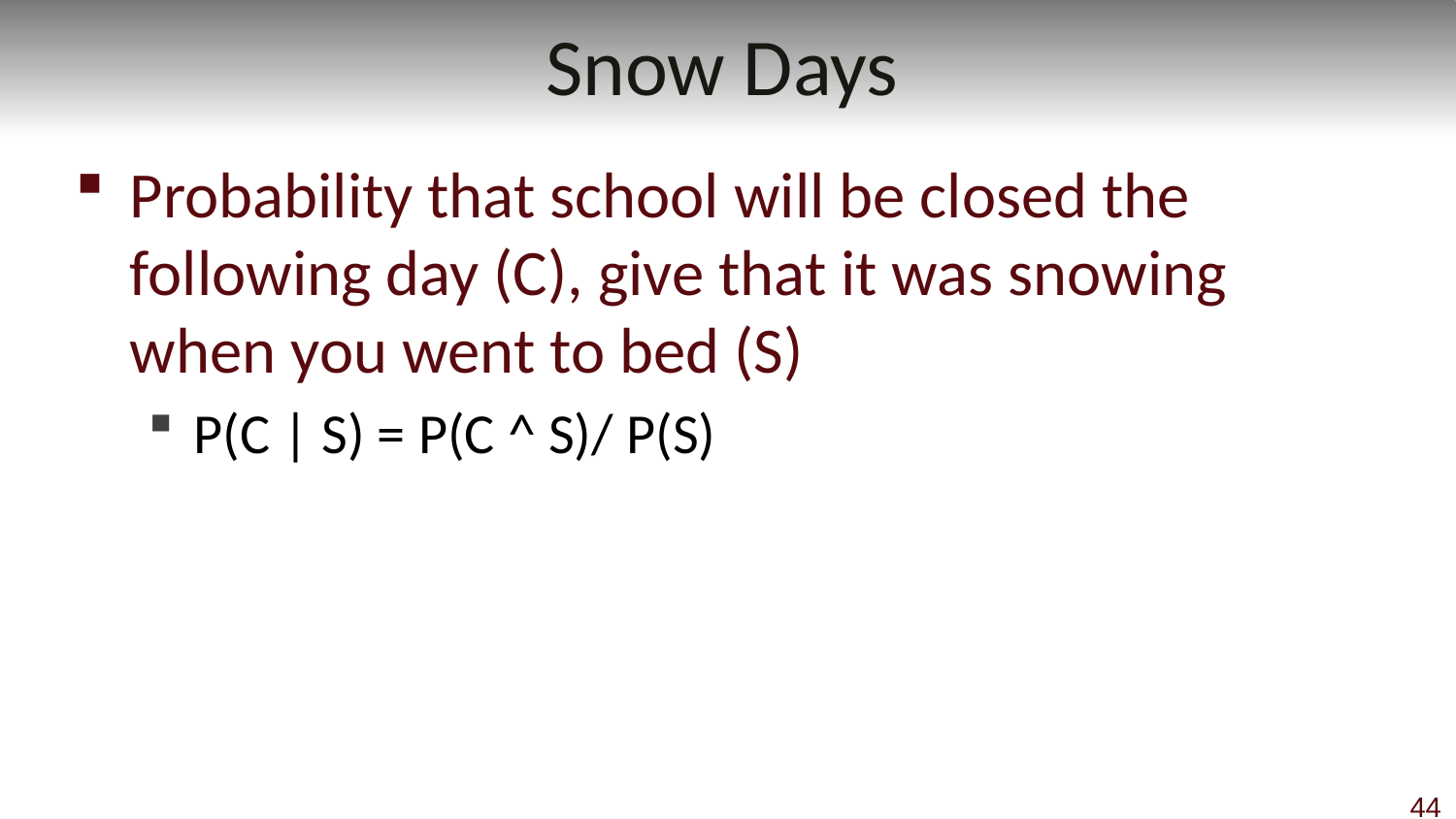

# Snow Days
Probability that school will be closed the following day (C), give that it was snowing when you went to bed (S)
P(C | S) = P(C ^ S)/ P(S)
44